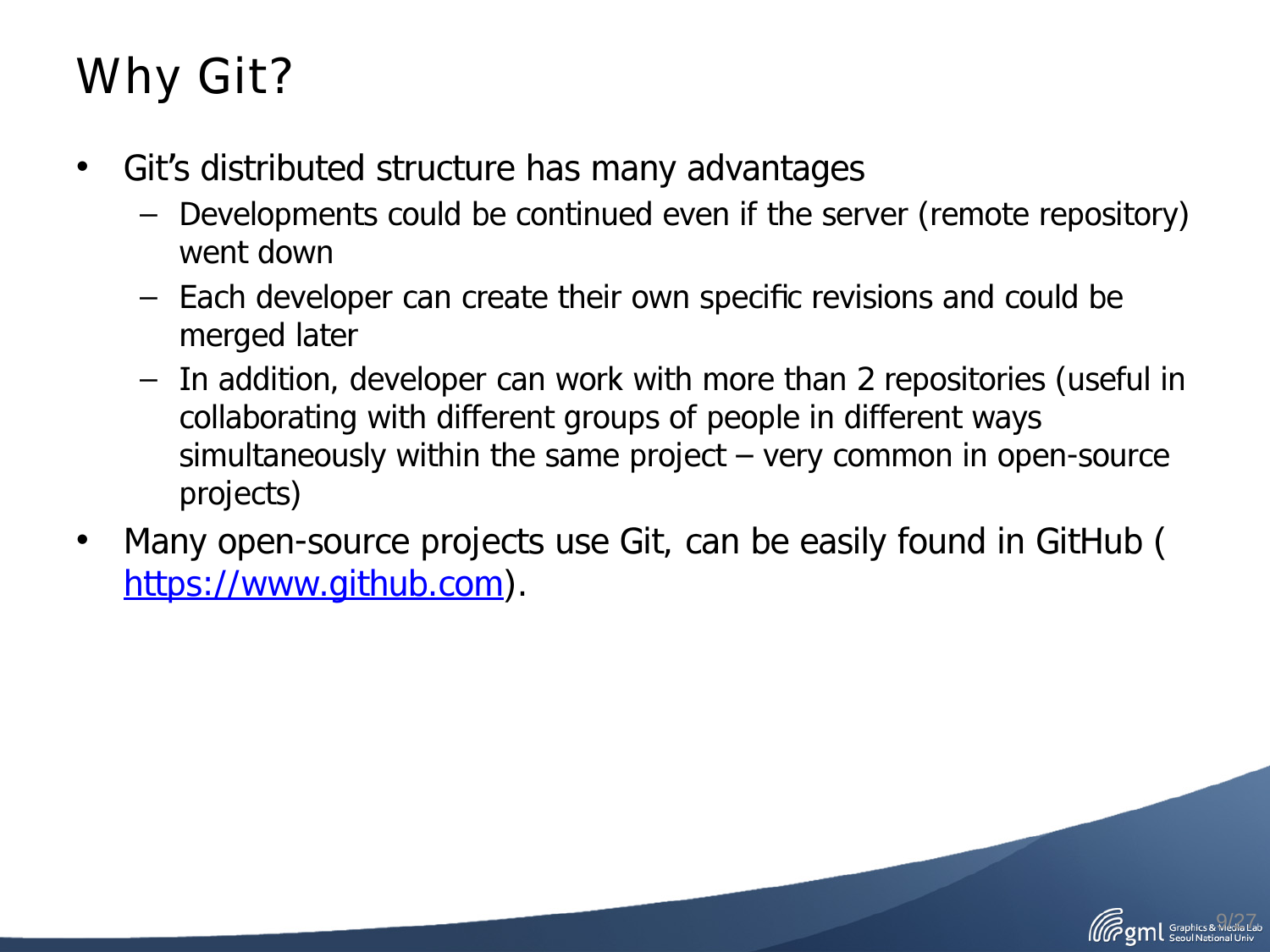

# Why Git?
Git’s distributed structure has many advantages
Developments could be continued even if the server (remote repository) went down
Each developer can create their own specific revisions and could be merged later
In addition, developer can work with more than 2 repositories (useful in collaborating with different groups of people in different ways simultaneously within the same project – very common in open-source projects)
Many open-source projects use Git, can be easily found in GitHub (https://www.github.com).

9/27